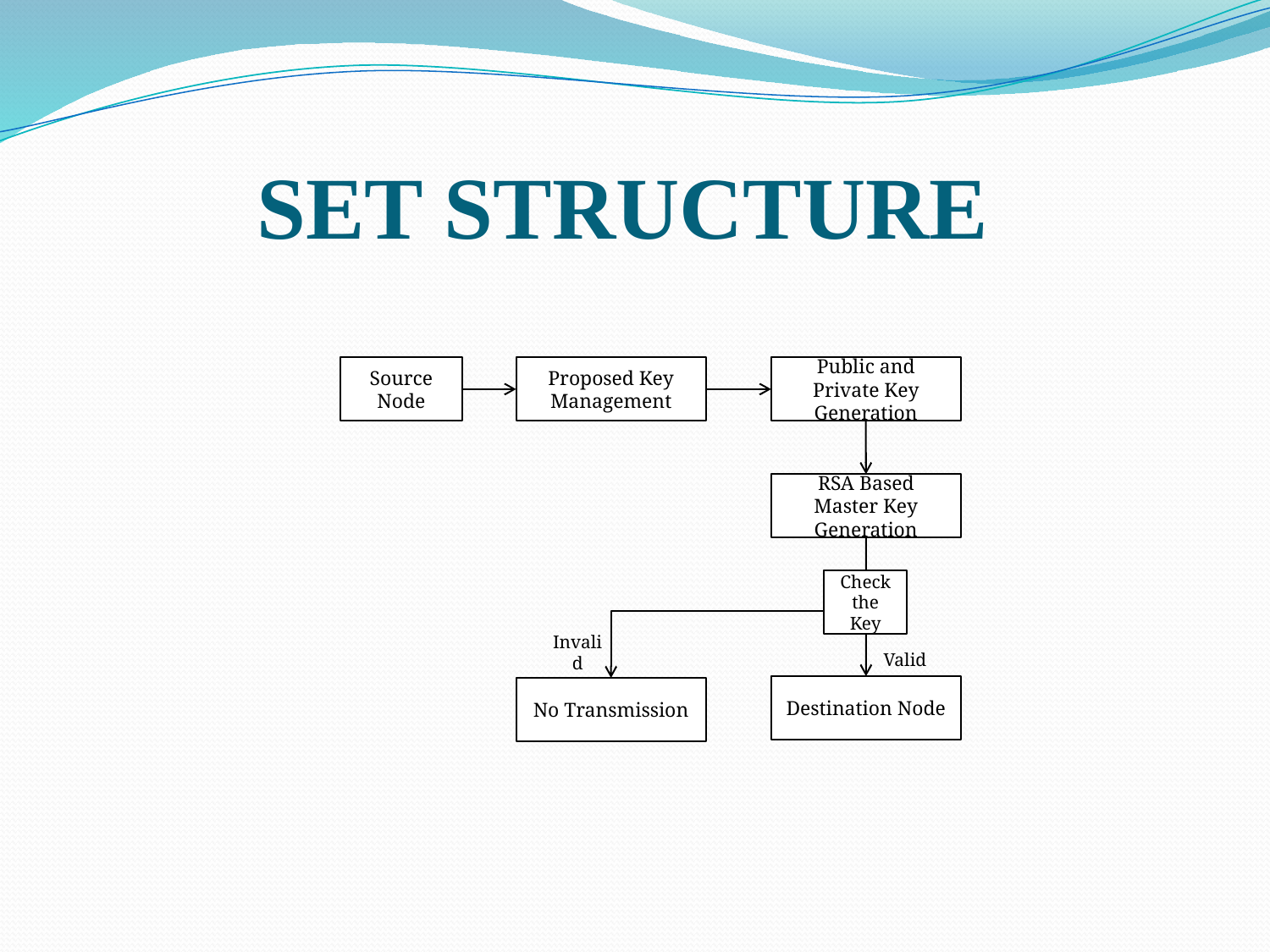

# SET STRUCTURE

Source Node
Proposed Key Management
Public and Private Key Generation
RSA Based Master Key Generation
Check the Key
Invalid
Valid
Destination Node
No Transmission